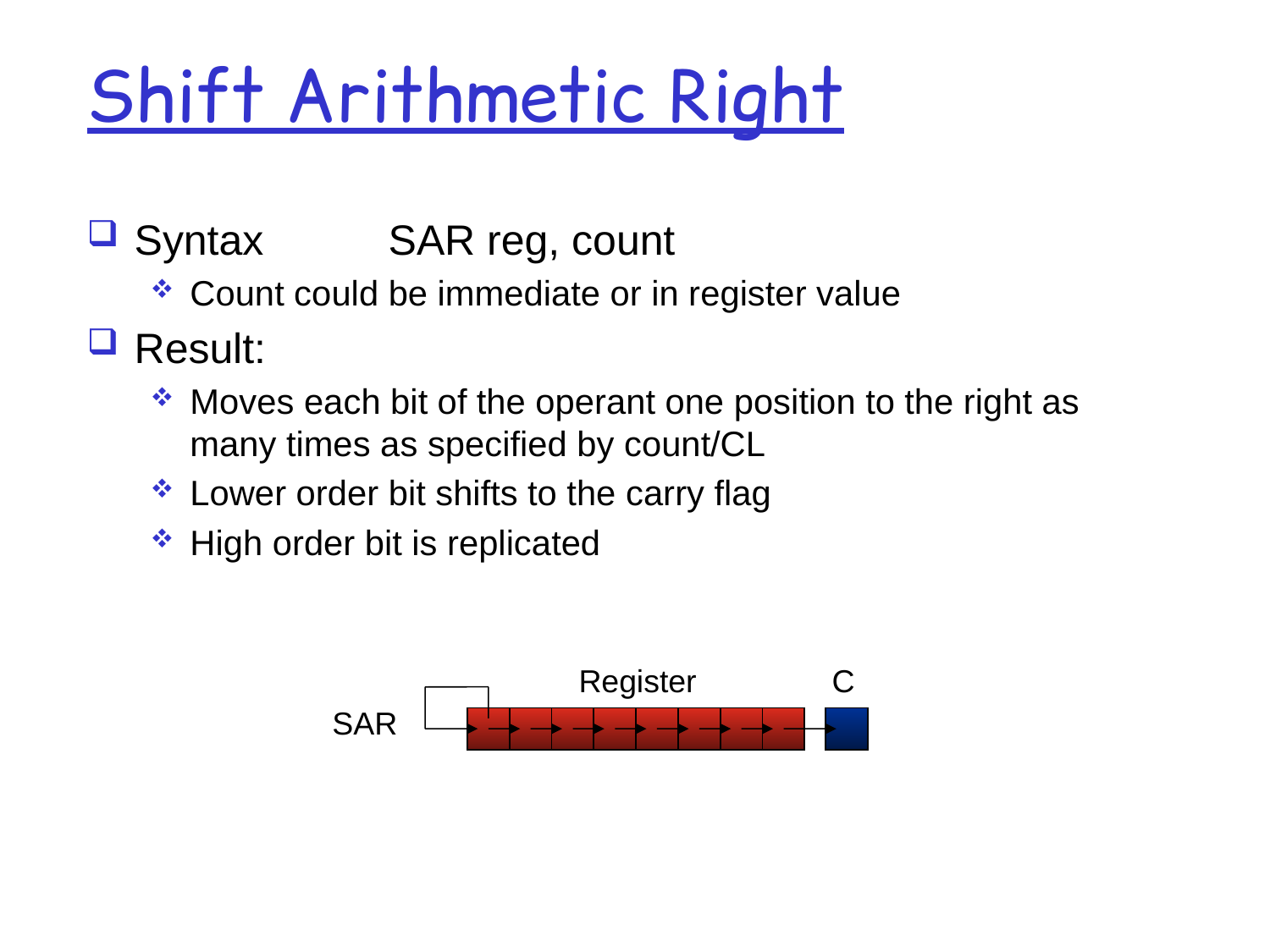

Shift Arithmetic Right
Syntax 	SAR reg, count
Count could be immediate or in register value
Result:
Moves each bit of the operant one position to the right as many times as specified by count/CL
Lower order bit shifts to the carry flag
High order bit is replicated

Register
C

SAR